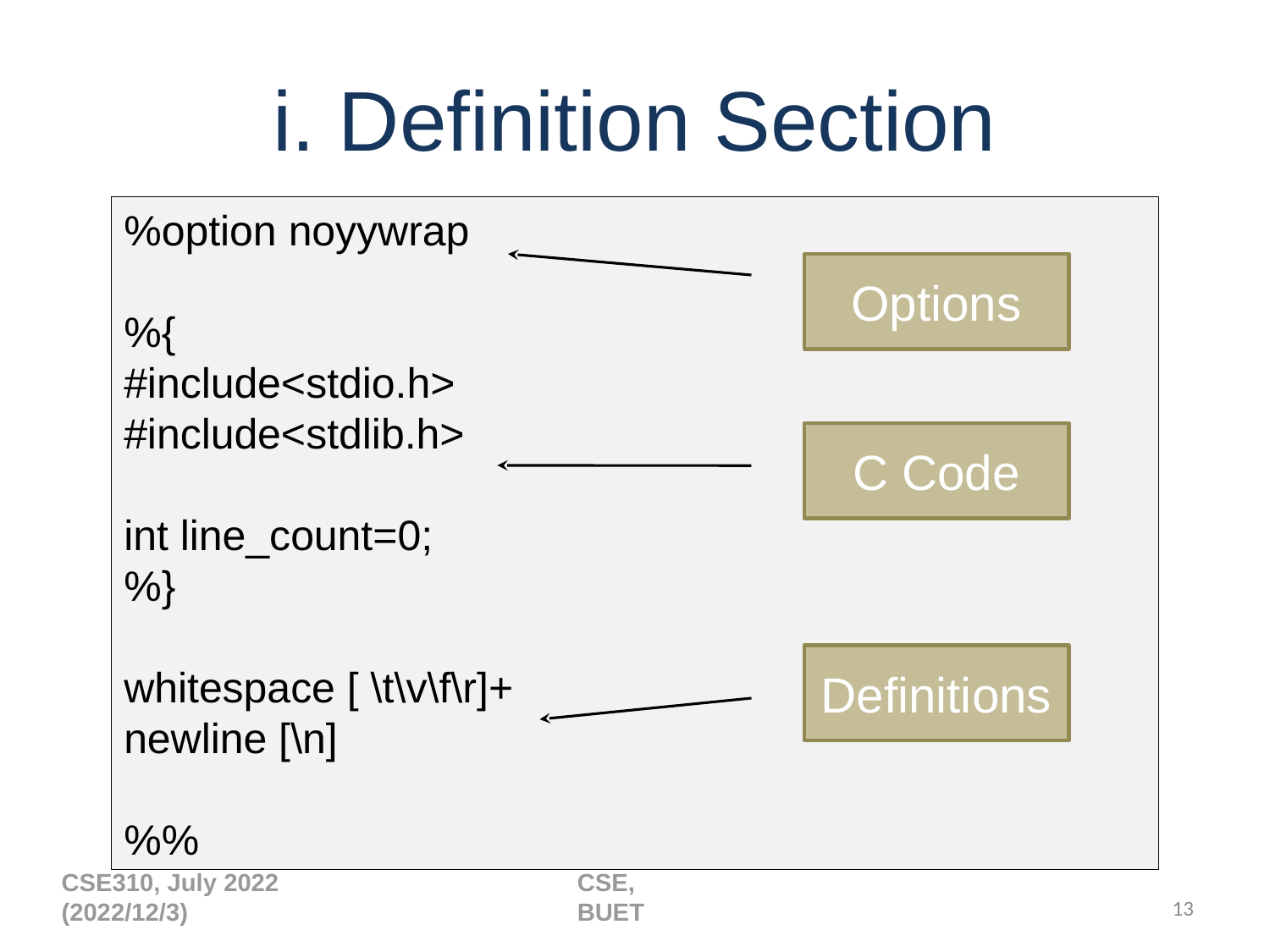

# i. Definition Section
%option noyywrap

%{
#include<stdio.h>
#include<stdlib.h>

int line_count=0;
%}

whitespace [ \t\v\f\r]+
newline [\n]

%%
Options
C Code
Definitions
CSE310, July 2022 (2022/12/3)
CSE, BUET
13